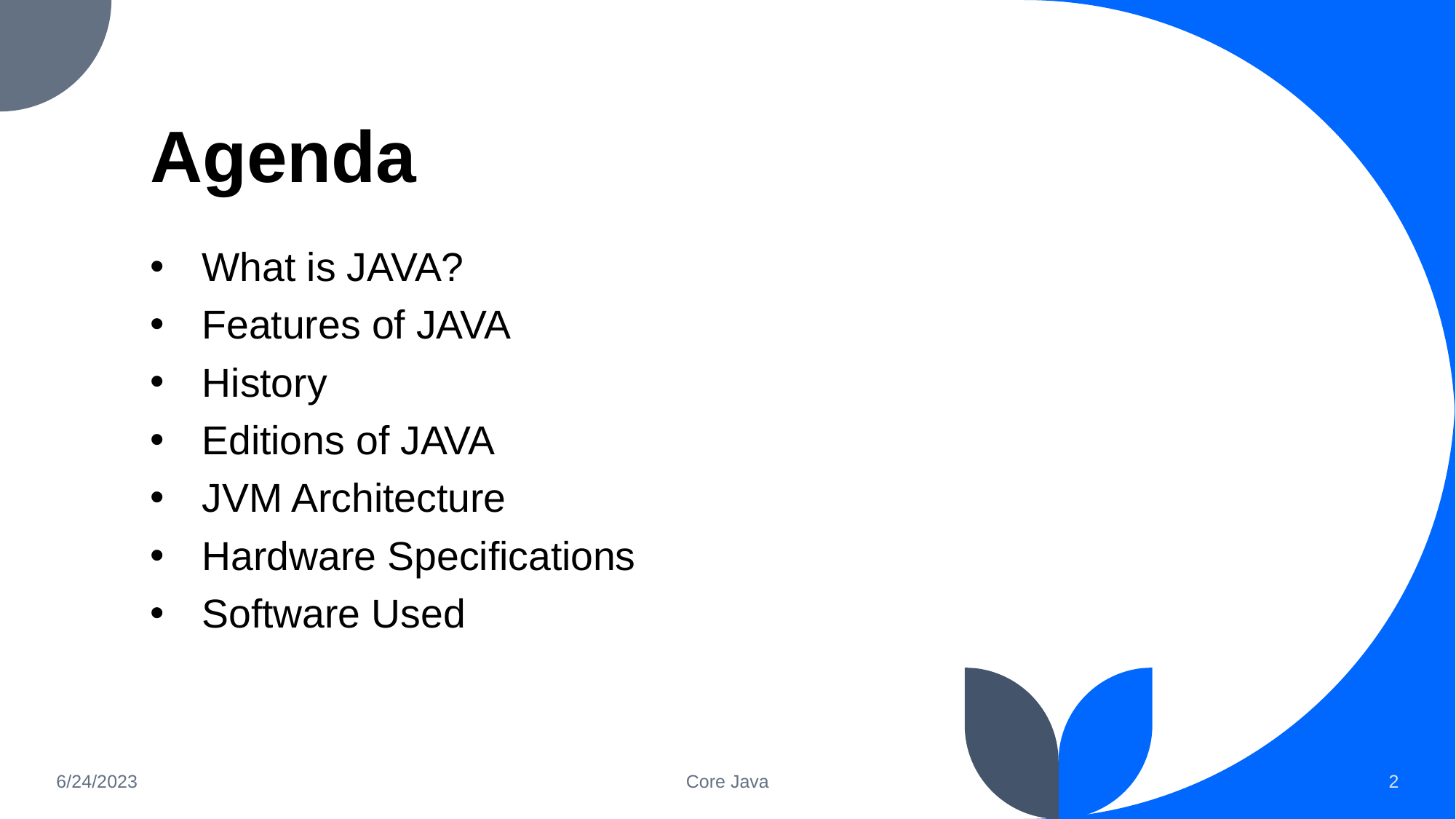

# Agenda
What is JAVA?
Features of JAVA
History
Editions of JAVA
JVM Architecture
Hardware Specifications
Software Used

6/24/2023
Core Java
2